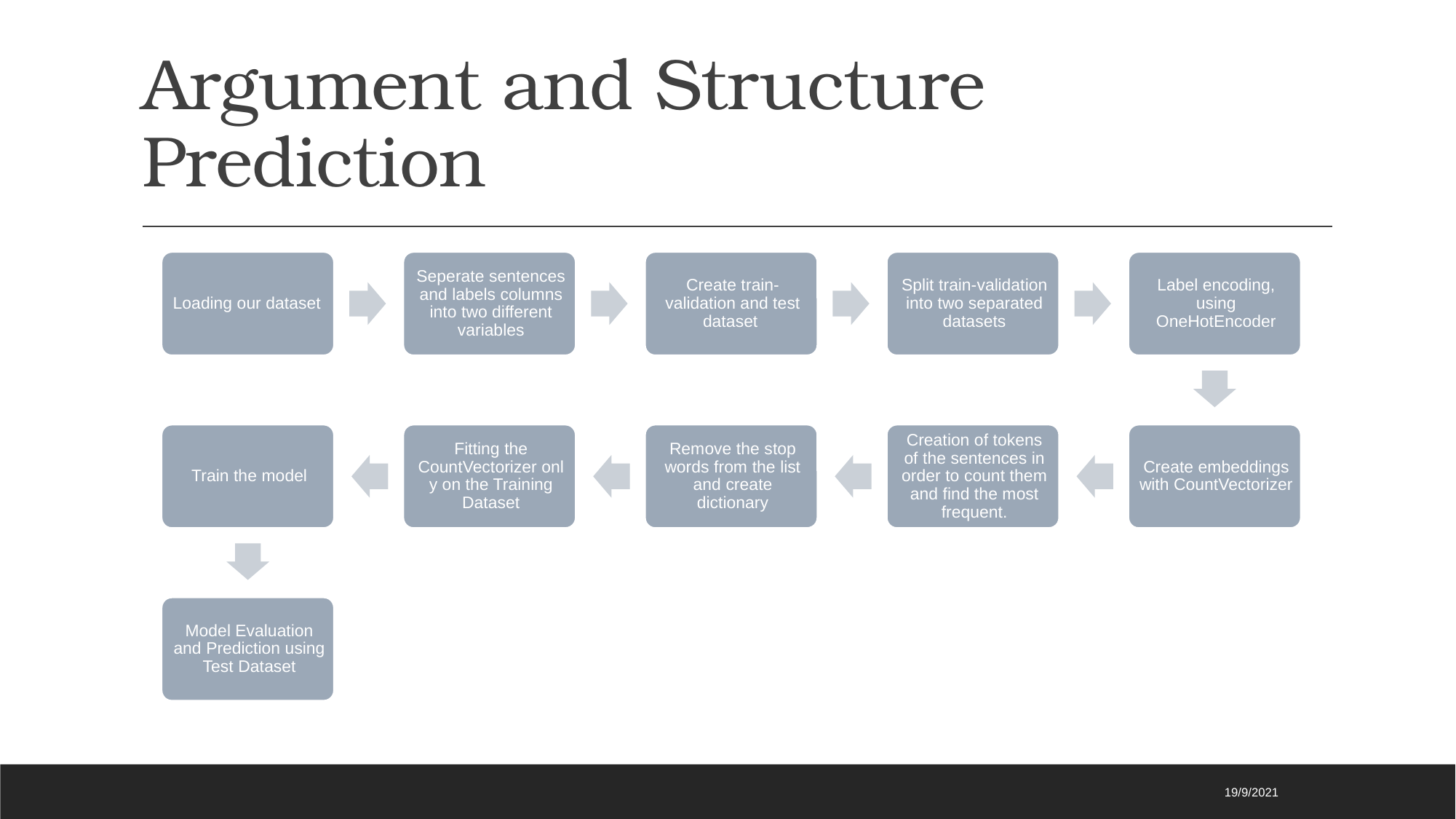

# Argument and Structure Prediction
Loading our dataset

Seperate sentences and labels columns into two different variables

Create train-validation and test dataset

Split train-validation into two separated datasets

Label encoding, using OneHotEncoder

Create embeddings with CountVectorizer

Creation of tokens of the sentences in order to count them and find the most frequent.

Remove the stop words from the list and create dictionary

Fitting the CountVectorizer only on the Training Dataset

Train the model

Model Evaluation and Prediction using Test Dataset
19/9/2021